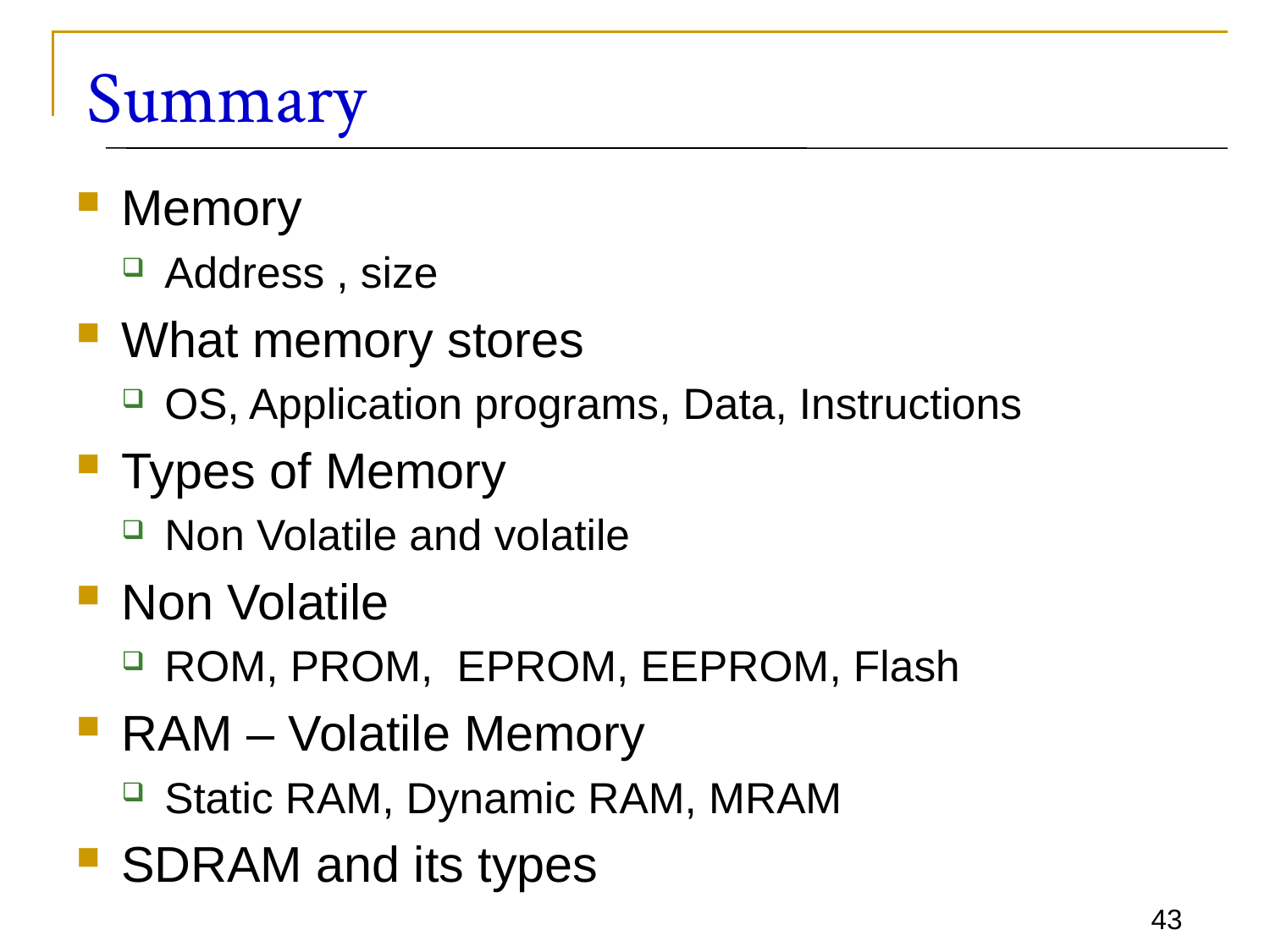

# Summary
Memory
Address , size
What memory stores
OS, Application programs, Data, Instructions
Types of Memory
Non Volatile and volatile
Non Volatile
ROM, PROM,  EPROM, EEPROM, Flash
RAM – Volatile Memory
Static RAM, Dynamic RAM, MRAM
SDRAM and its types
43